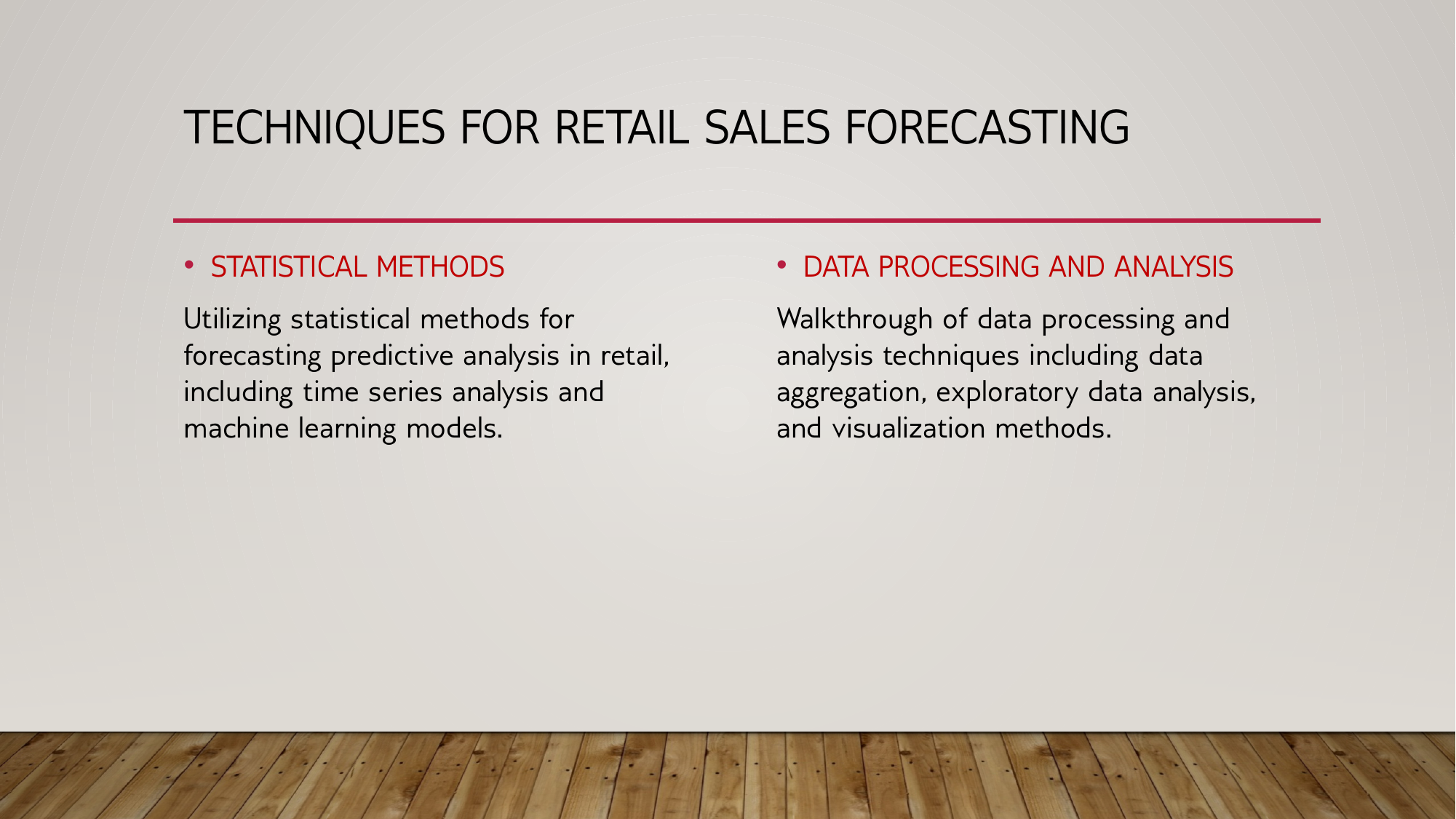

# Techniques for retail sales forecasting
DATA PROCESSING AND ANALYSIS
Walkthrough of data processing and analysis techniques including data aggregation, exploratory data analysis, and visualization methods.
STATISTICAL METHODS
Utilizing statistical methods for forecasting predictive analysis in retail, including time series analysis and machine learning models.